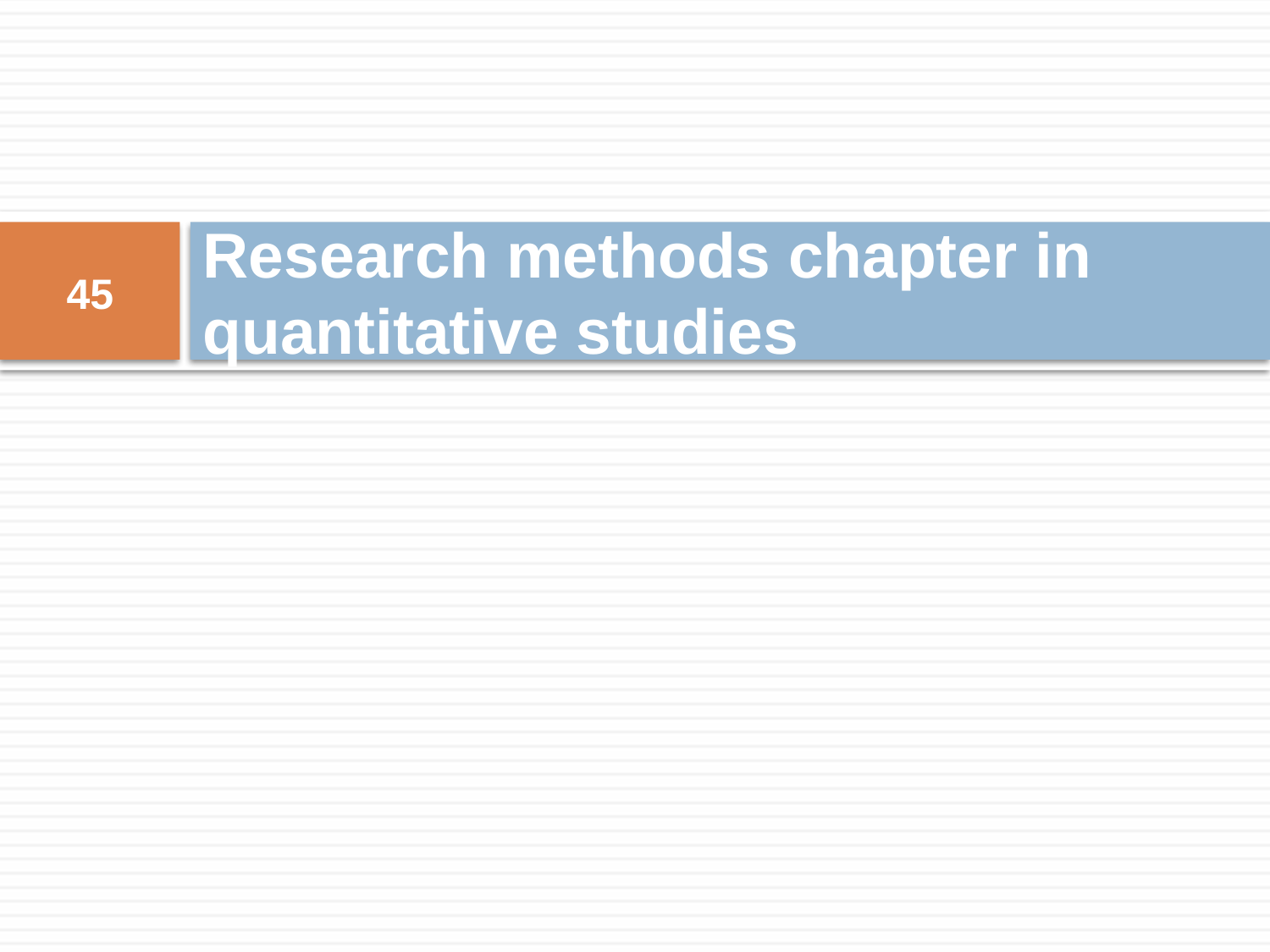

# Research methods chapter in quantitative studies
45